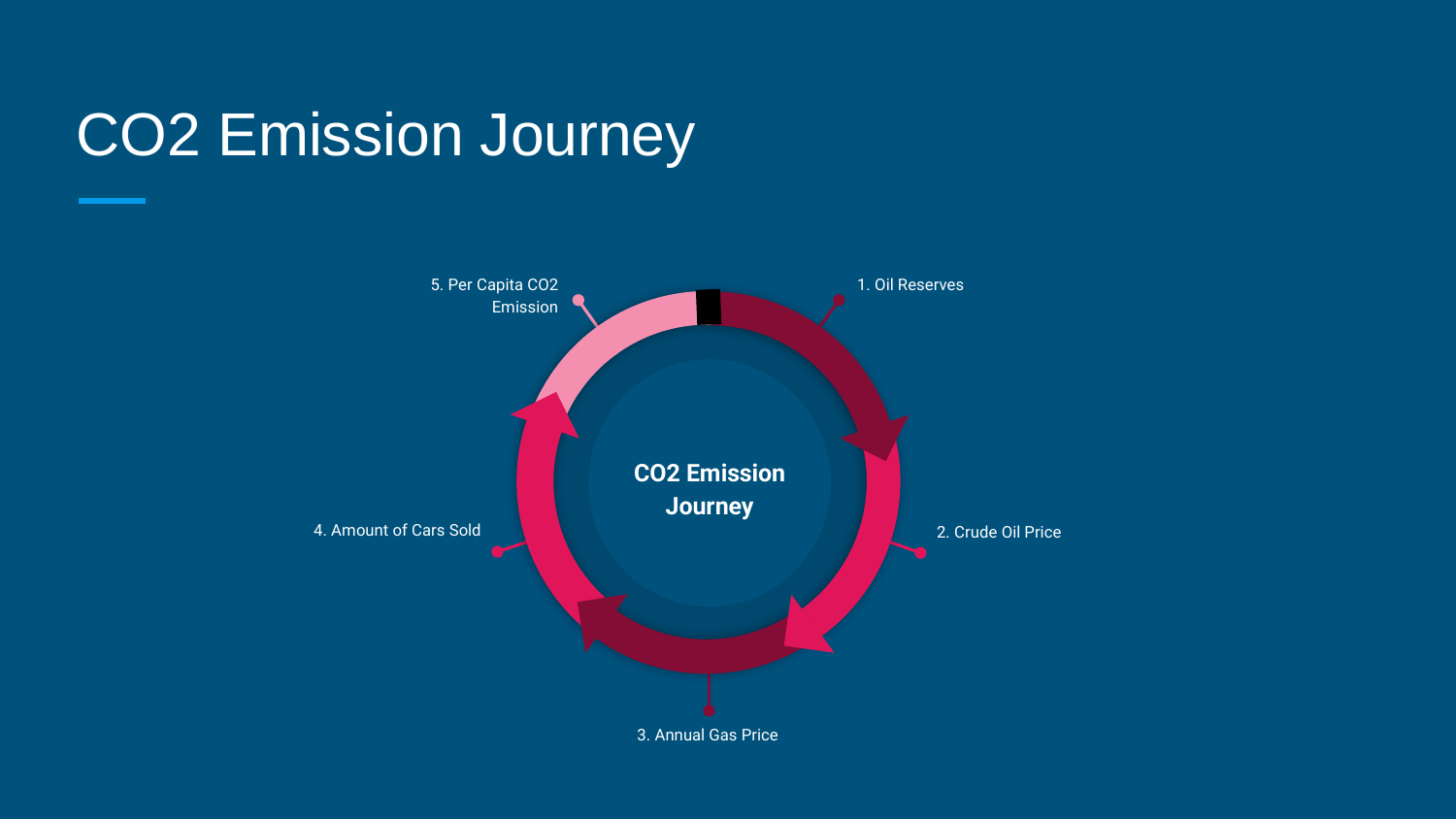

# CO2 Emission Journey
5. Per Capita CO2 Emission

1. Oil Reserves

CO2 Emission Journey
4. Amount of Cars Sold

2. Crude Oil Price

3. Annual Gas Price